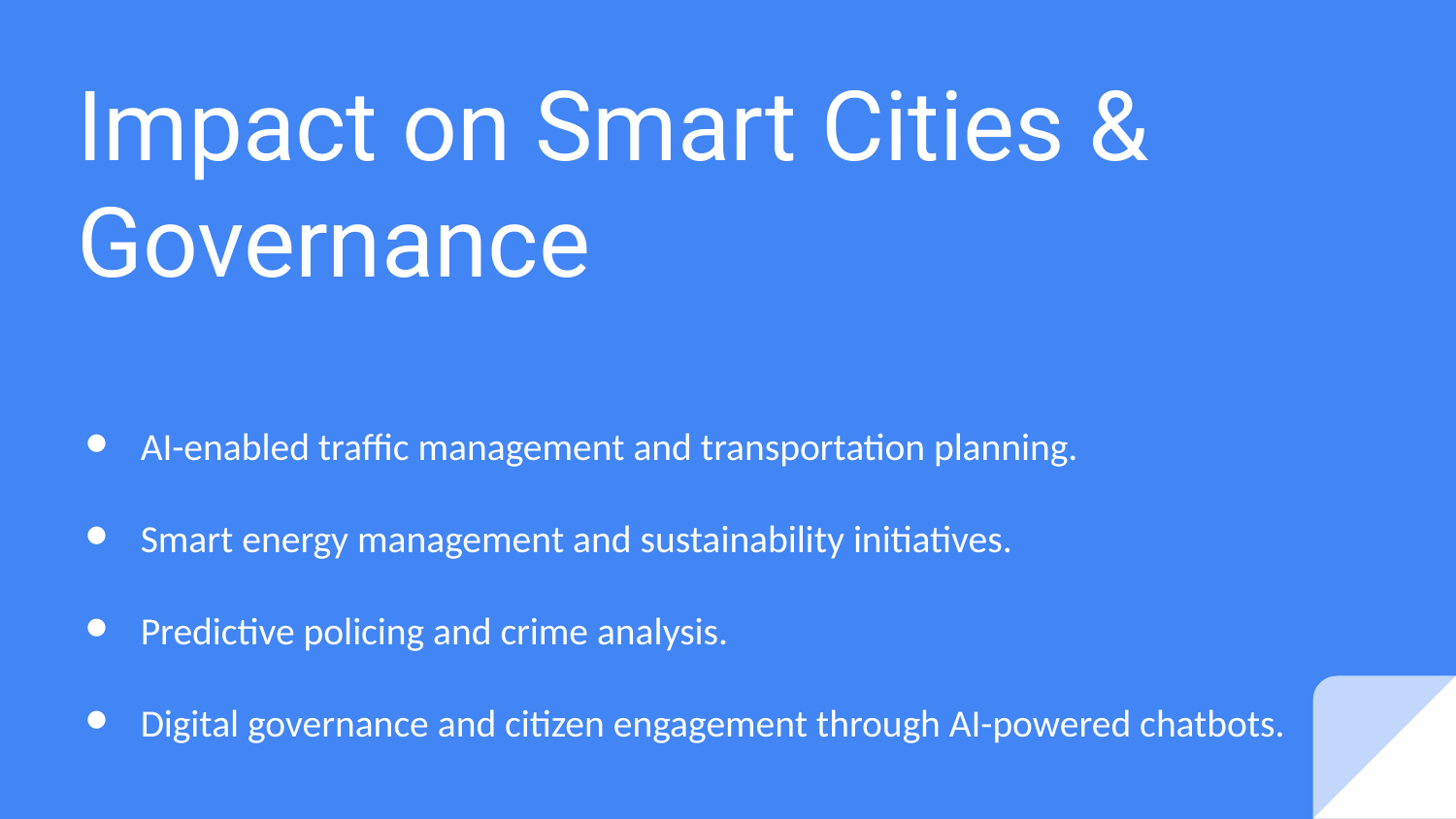

# Impact on Smart Cities & Governance

AI-enabled traffic management and transportation planning.

Smart energy management and sustainability initiatives.

Predictive policing and crime analysis.

Digital governance and citizen engagement through AI-powered chatbots.